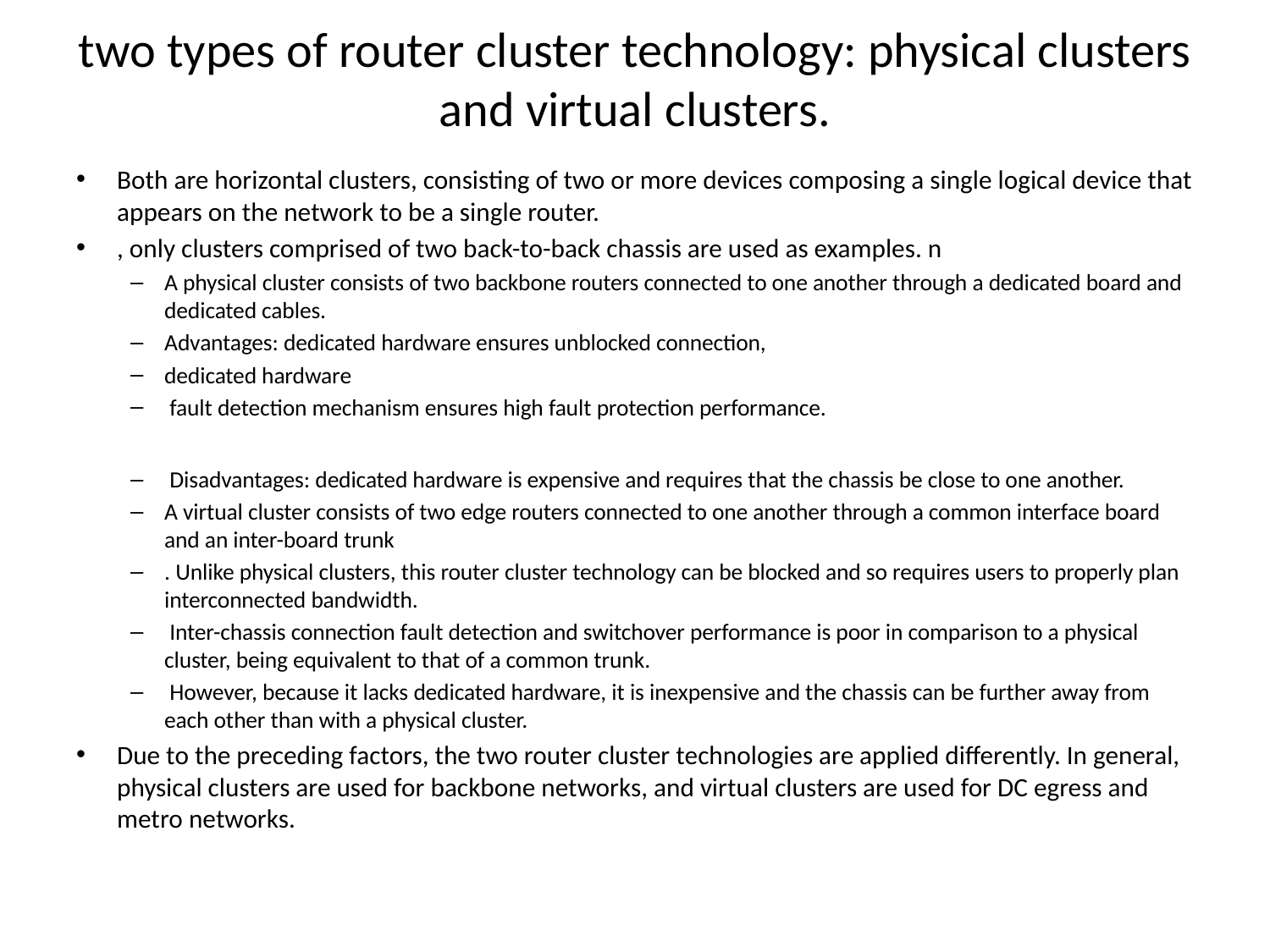

# two types of router cluster technology: physical clusters and virtual clusters.
Both are horizontal clusters, consisting of two or more devices composing a single logical device that appears on the network to be a single router.
, only clusters comprised of two back-to-back chassis are used as examples. n
A physical cluster consists of two backbone routers connected to one another through a dedicated board and dedicated cables.
Advantages: dedicated hardware ensures unblocked connection,
dedicated hardware
 fault detection mechanism ensures high fault protection performance.

 Disadvantages: dedicated hardware is expensive and requires that the chassis be close to one another.
A virtual cluster consists of two edge routers connected to one another through a common interface board and an inter-board trunk
. Unlike physical clusters, this router cluster technology can be blocked and so requires users to properly plan interconnected bandwidth.
 Inter-chassis connection fault detection and switchover performance is poor in comparison to a physical cluster, being equivalent to that of a common trunk.
 However, because it lacks dedicated hardware, it is inexpensive and the chassis can be further away from each other than with a physical cluster.
Due to the preceding factors, the two router cluster technologies are applied differently. In general, physical clusters are used for backbone networks, and virtual clusters are used for DC egress and metro networks.